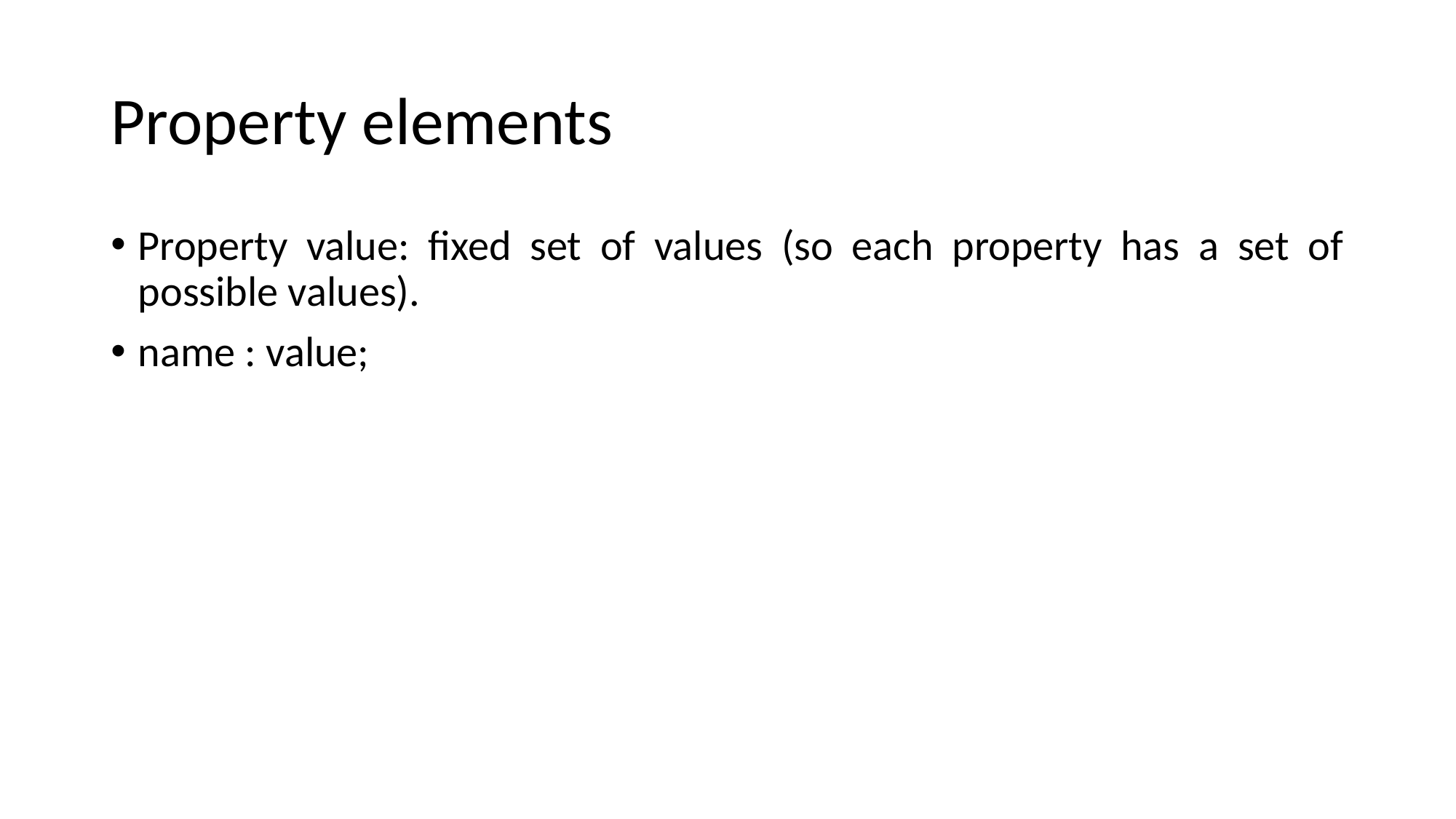

# Property elements
Property value: fixed set of values (so each property has a set of possible values).
name : value;